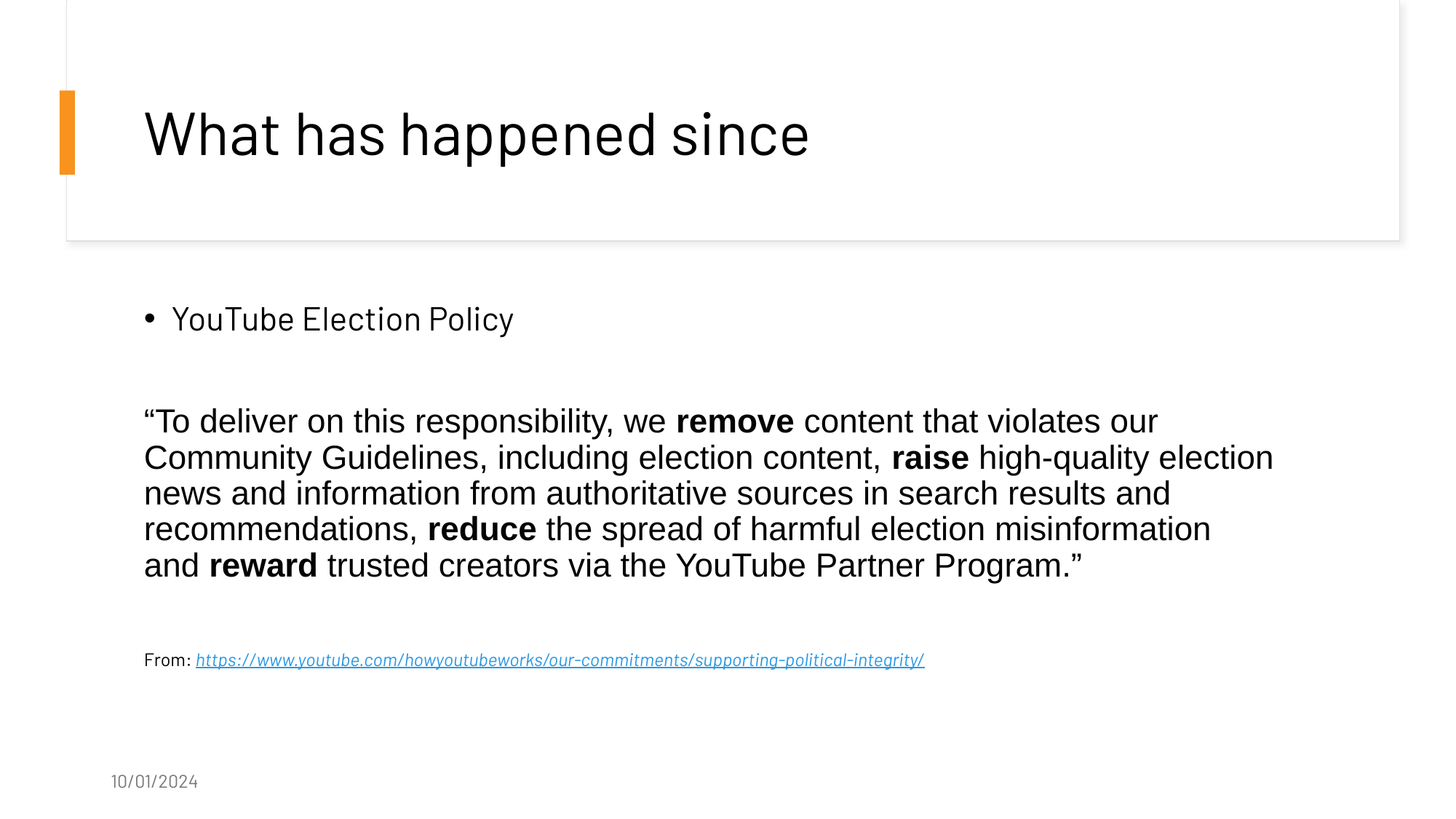

# What has happened since

YouTube Election Policy

“To deliver on this responsibility, we remove content that violates our Community Guidelines, including election content, raise high-quality election news and information from authoritative sources in search results and recommendations, reduce the spread of harmful election misinformation and reward trusted creators via the YouTube Partner Program.”

From: https://www.youtube.com/howyoutubeworks/our-commitments/supporting-political-integrity/

10/01/2024